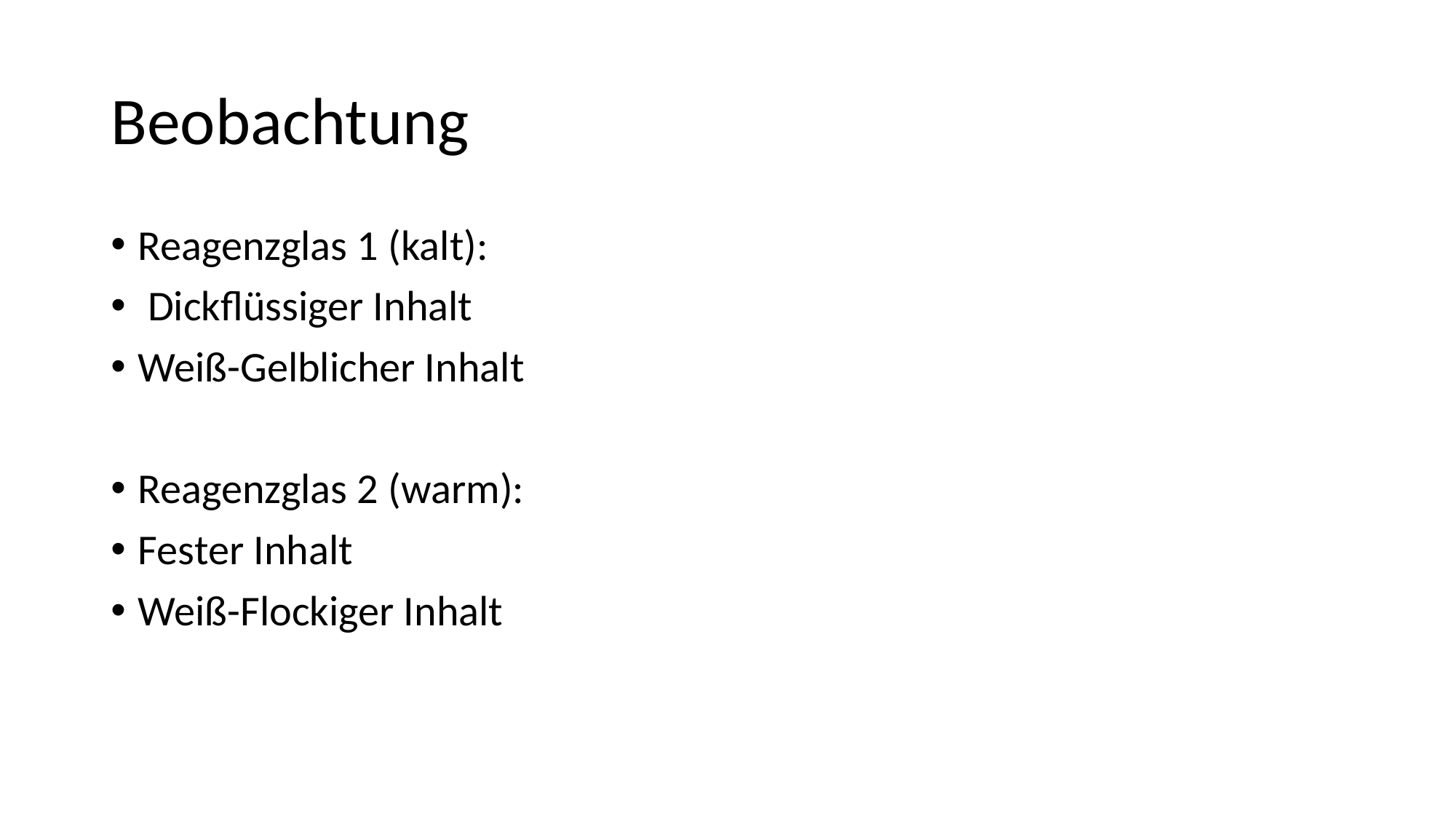

# Beobachtung
Reagenzglas 1 (kalt):
 Dickflüssiger Inhalt
Weiß-Gelblicher Inhalt

Reagenzglas 2 (warm):
Fester Inhalt
Weiß-Flockiger Inhalt